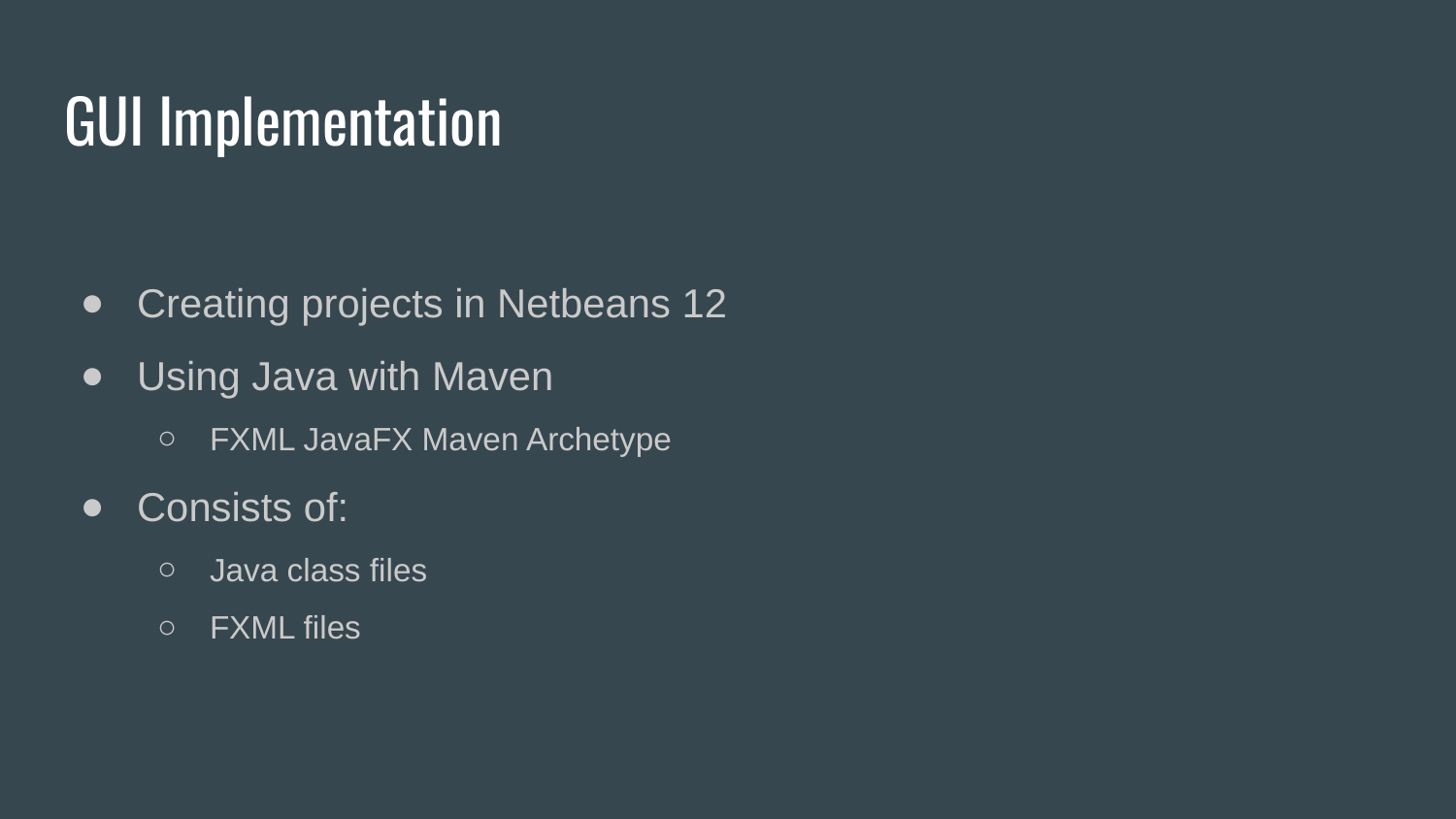

# GUI Implementation
Creating projects in Netbeans 12
Using Java with Maven
FXML JavaFX Maven Archetype
Consists of:
Java class files
FXML files